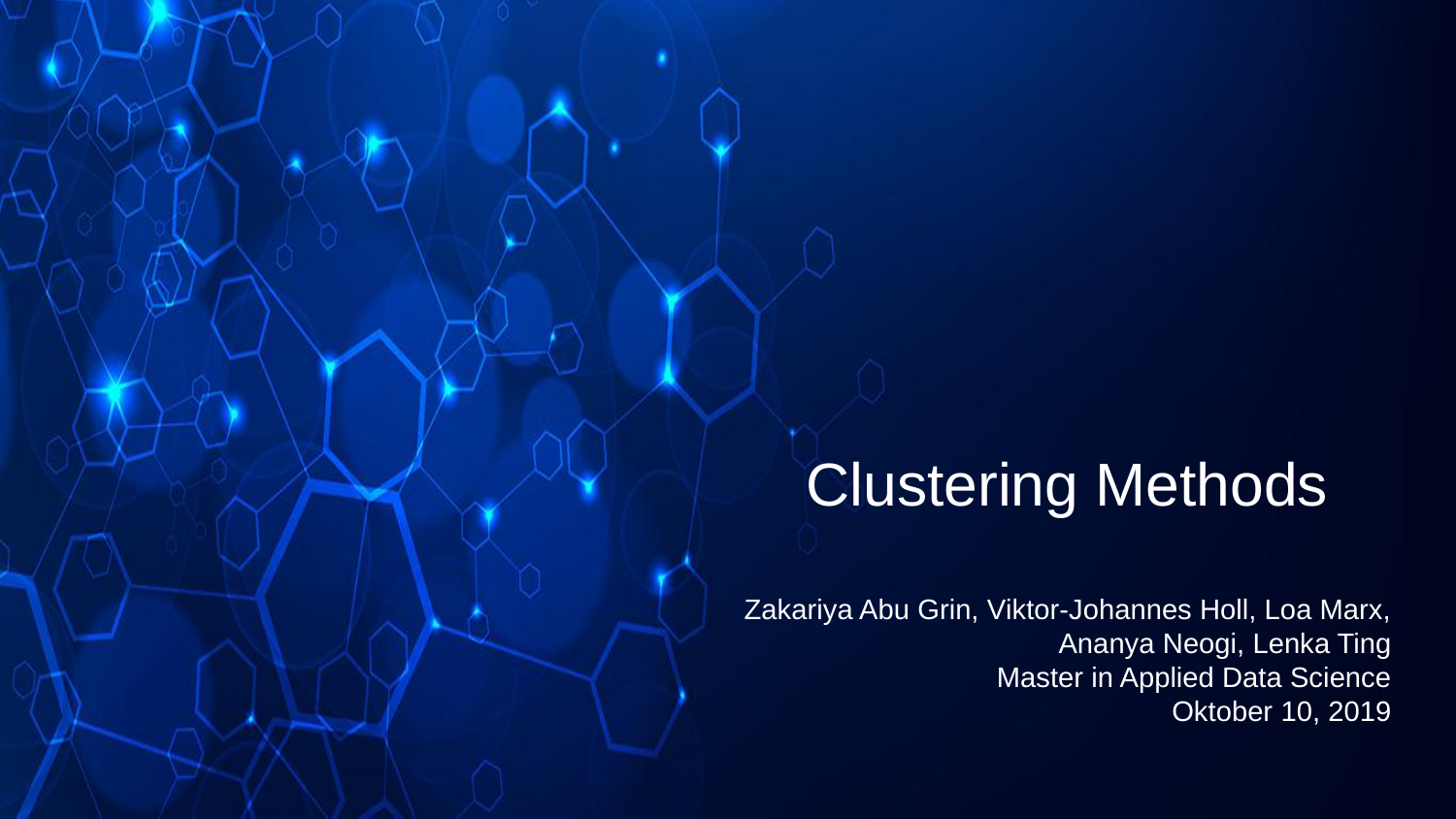

# Clustering Methods

Zakariya Abu Grin, Viktor-Johannes Holl, Loa Marx, Ananya Neogi, Lenka Ting
Master in Applied Data Science
Oktober 10, 2019